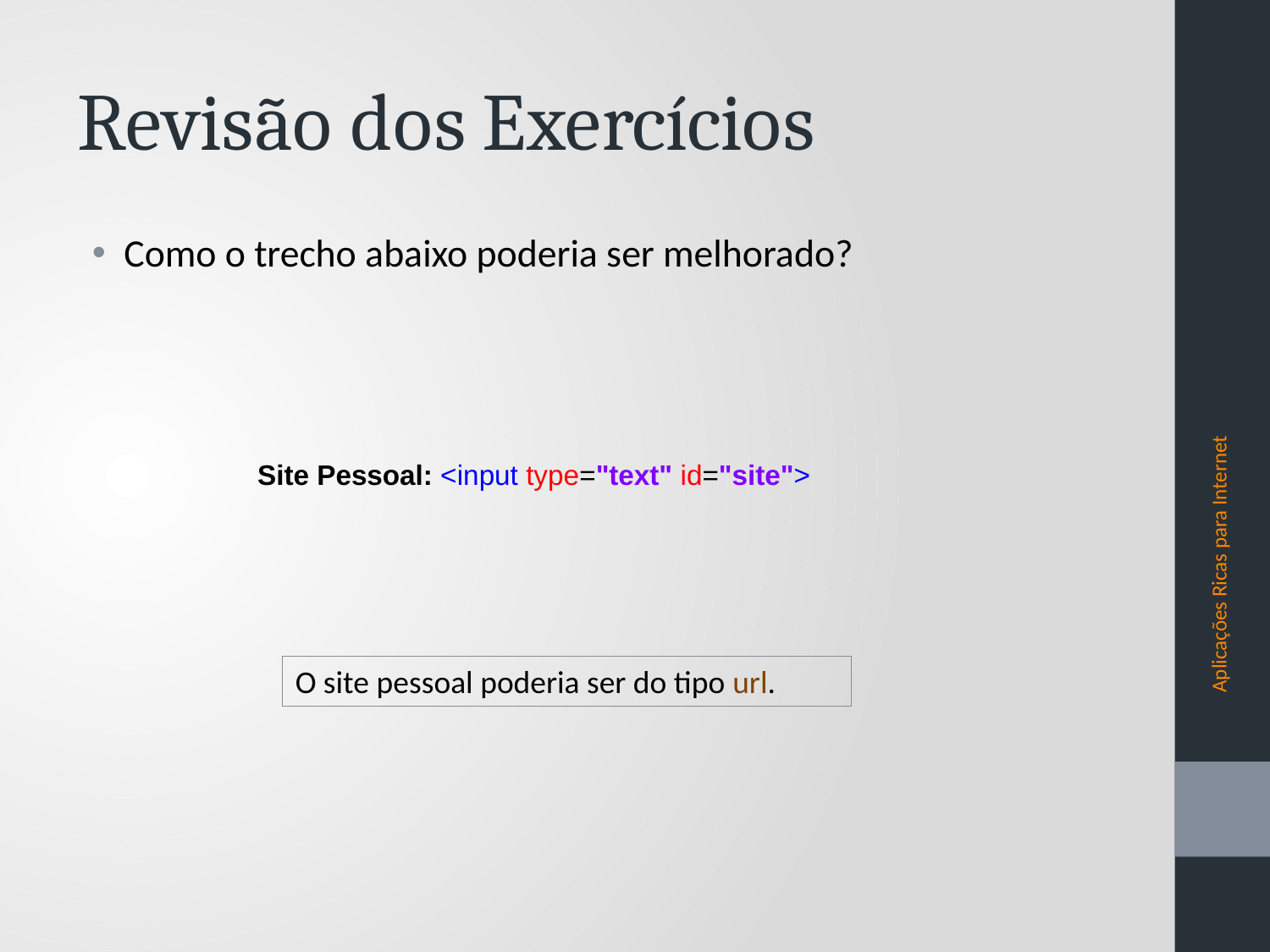

# Revisão dos Exercícios
Como o trecho abaixo poderia ser melhorado?
Site Pessoal: <input type="text" id="site">
Aplicações Ricas para Internet
O site pessoal poderia ser do tipo url.